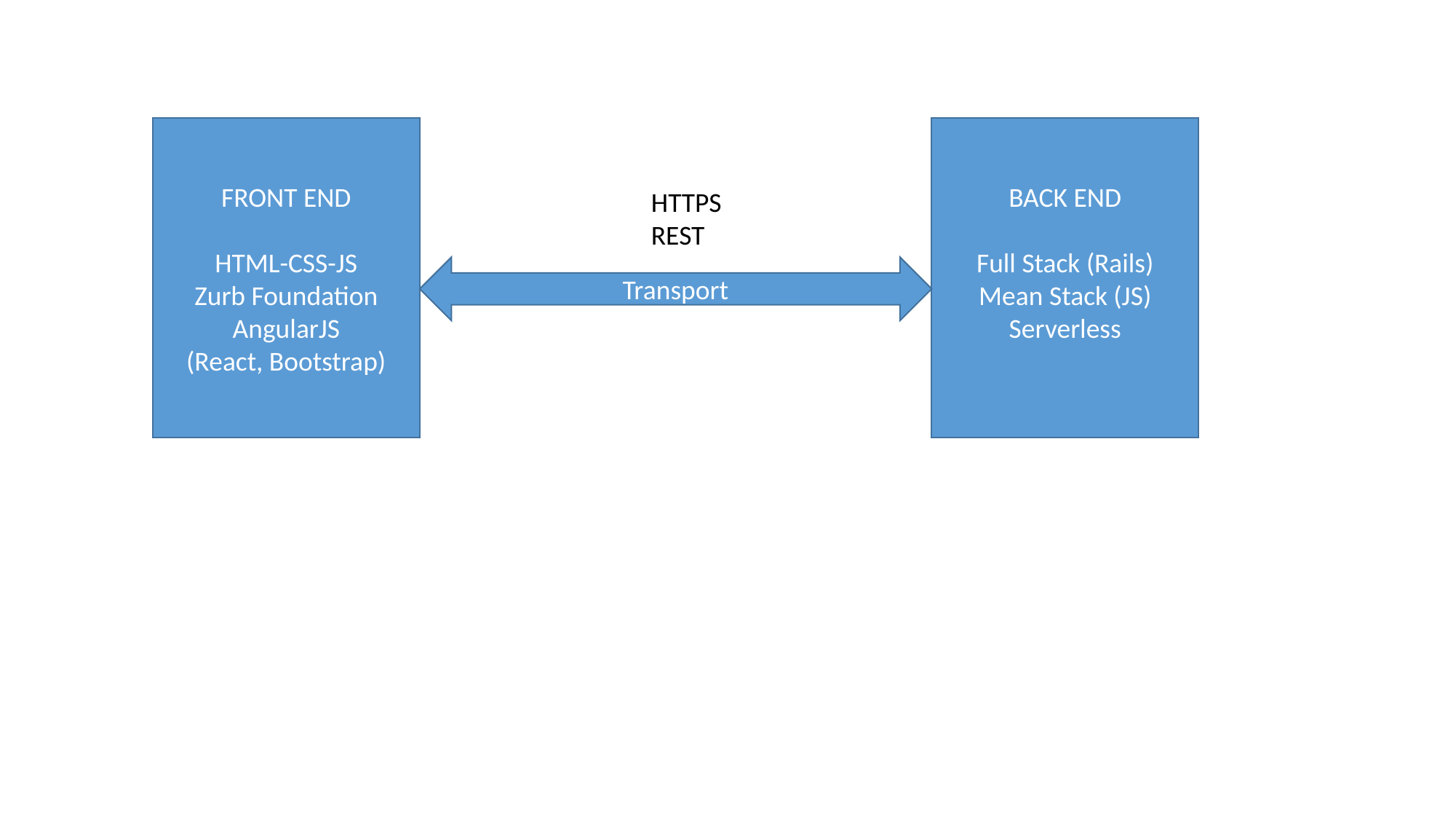

FRONT END

HTML-CSS-JS
Zurb Foundation
AngularJS
(React, Bootstrap)
BACK END

Full Stack (Rails)
Mean Stack (JS)
Serverless

HTTPS
REST
Transport